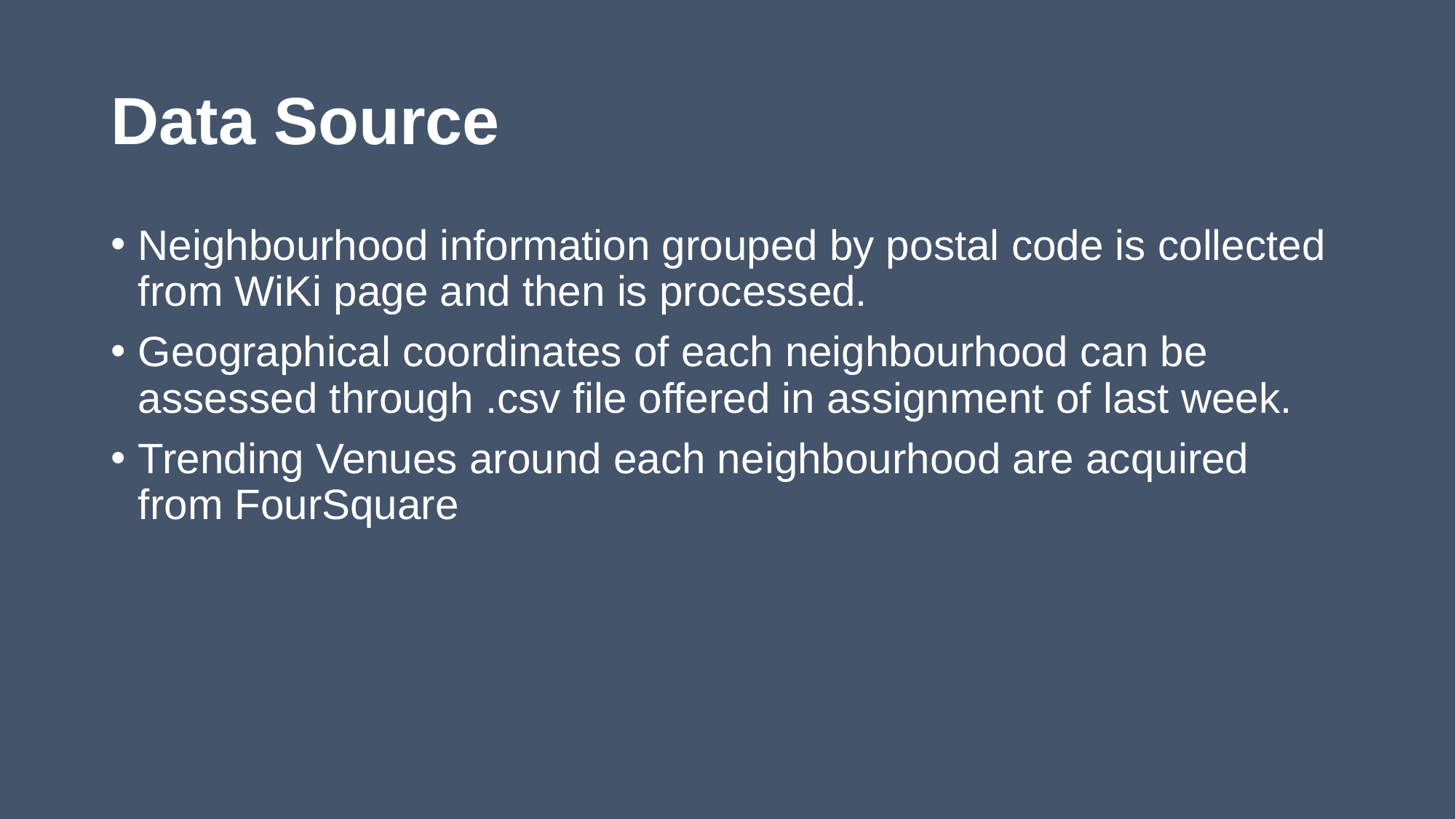

# Data Source
Neighbourhood information grouped by postal code is collected from WiKi page and then is processed.
Geographical coordinates of each neighbourhood can be assessed through .csv file offered in assignment of last week.
Trending Venues around each neighbourhood are acquired from FourSquare